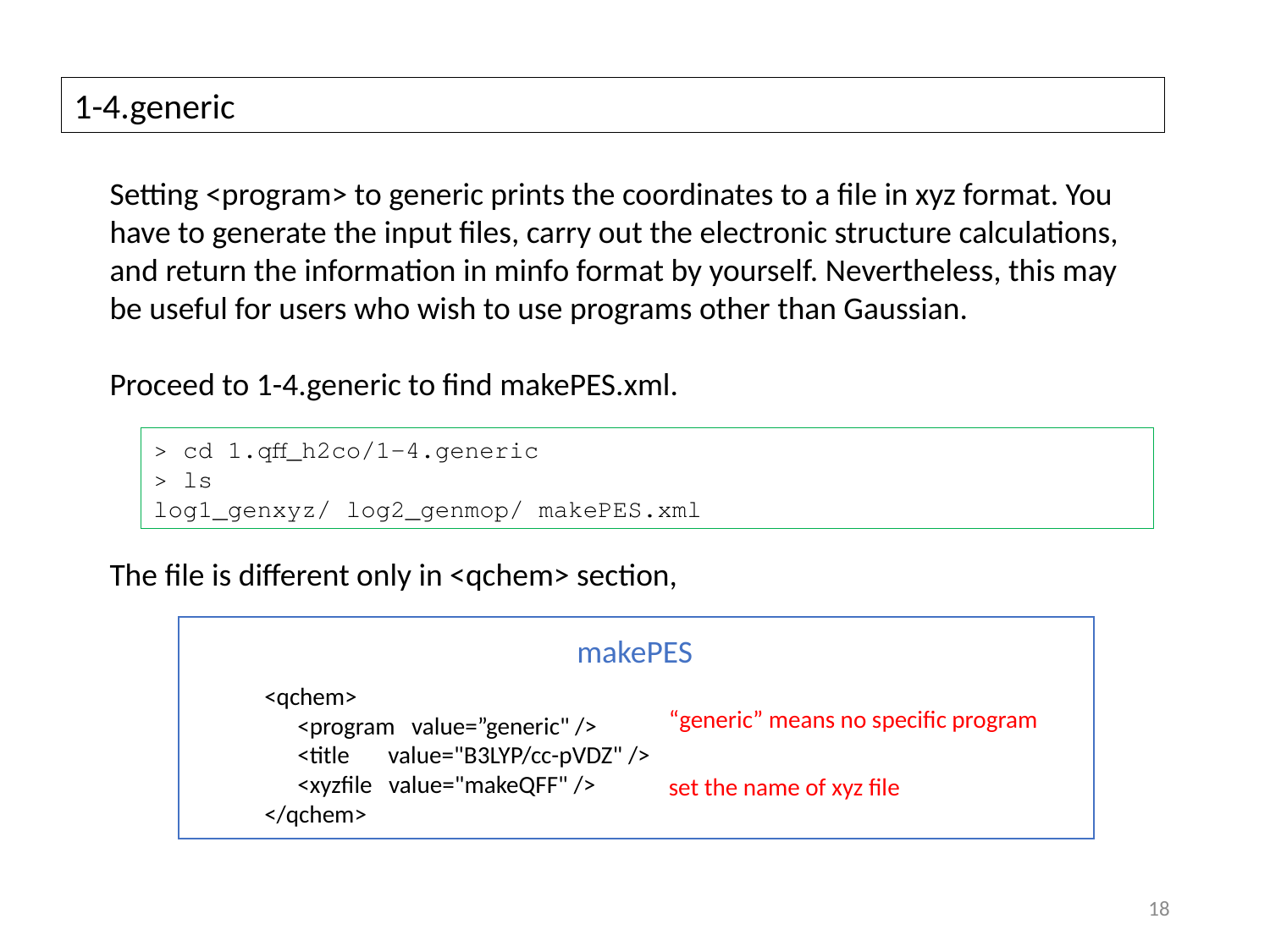

1-4.generic
Setting <program> to generic prints the coordinates to a file in xyz format. You have to generate the input files, carry out the electronic structure calculations, and return the information in minfo format by yourself. Nevertheless, this may be useful for users who wish to use programs other than Gaussian.

Proceed to 1-4.generic to find makePES.xml.

The file is different only in <qchem> section,
> cd 1.qff_h2co/1-4.generic
> ls
log1_genxyz/ log2_genmop/ makePES.xml

makePES
<qchem>
      <program   value=”generic" />
      <title       value="B3LYP/cc-pVDZ" />
      <xyzfile   value="makeQFF" />
</qchem>
“generic” means no specific program
set the name of xyz file
18